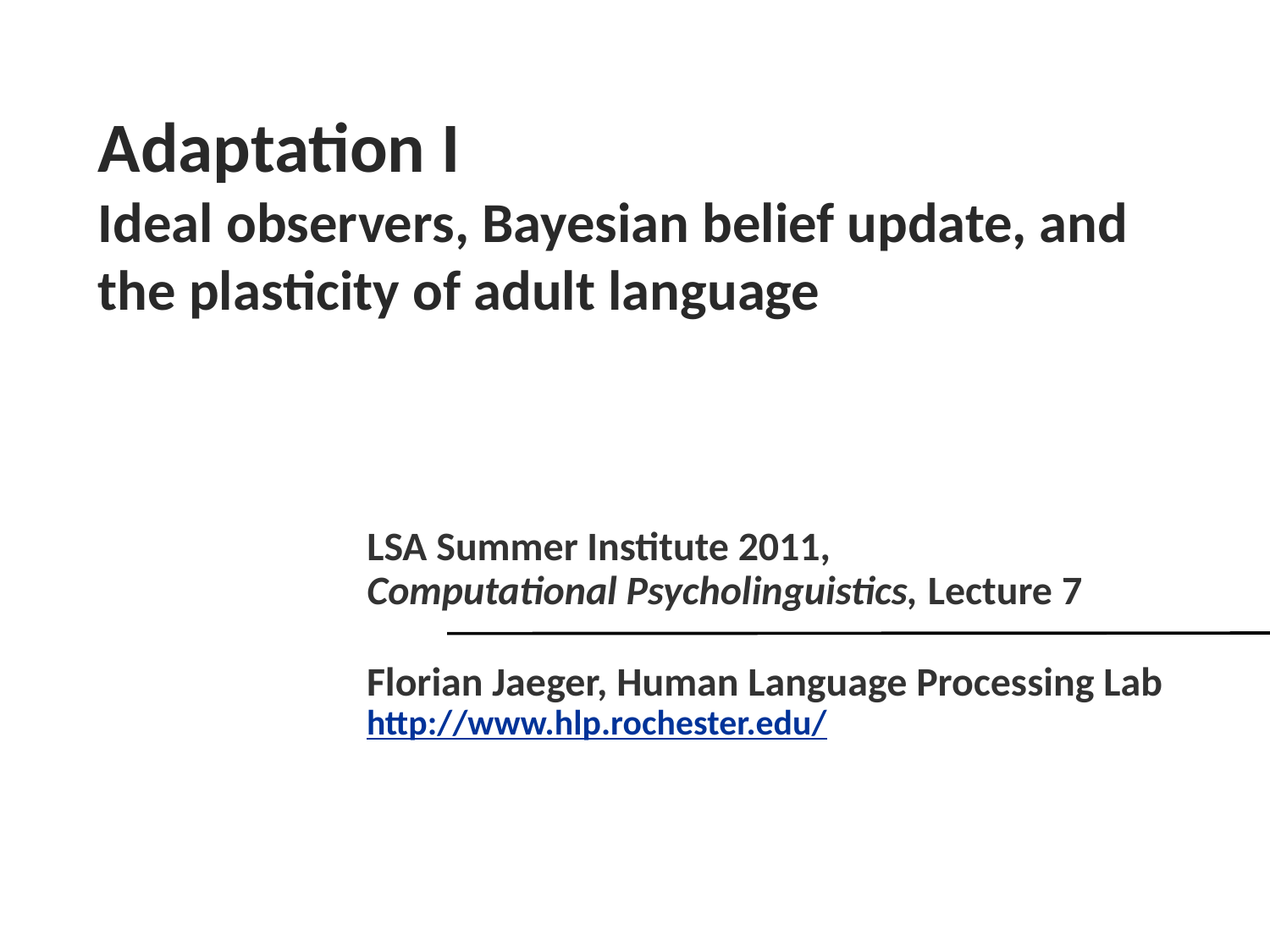

# Adaptation I Ideal observers, Bayesian belief update, and the plasticity of adult language
LSA Summer Institute 2011,
Computational Psycholinguistics, Lecture 7
Florian Jaeger, Human Language Processing Lab  http://www.hlp.rochester.edu/